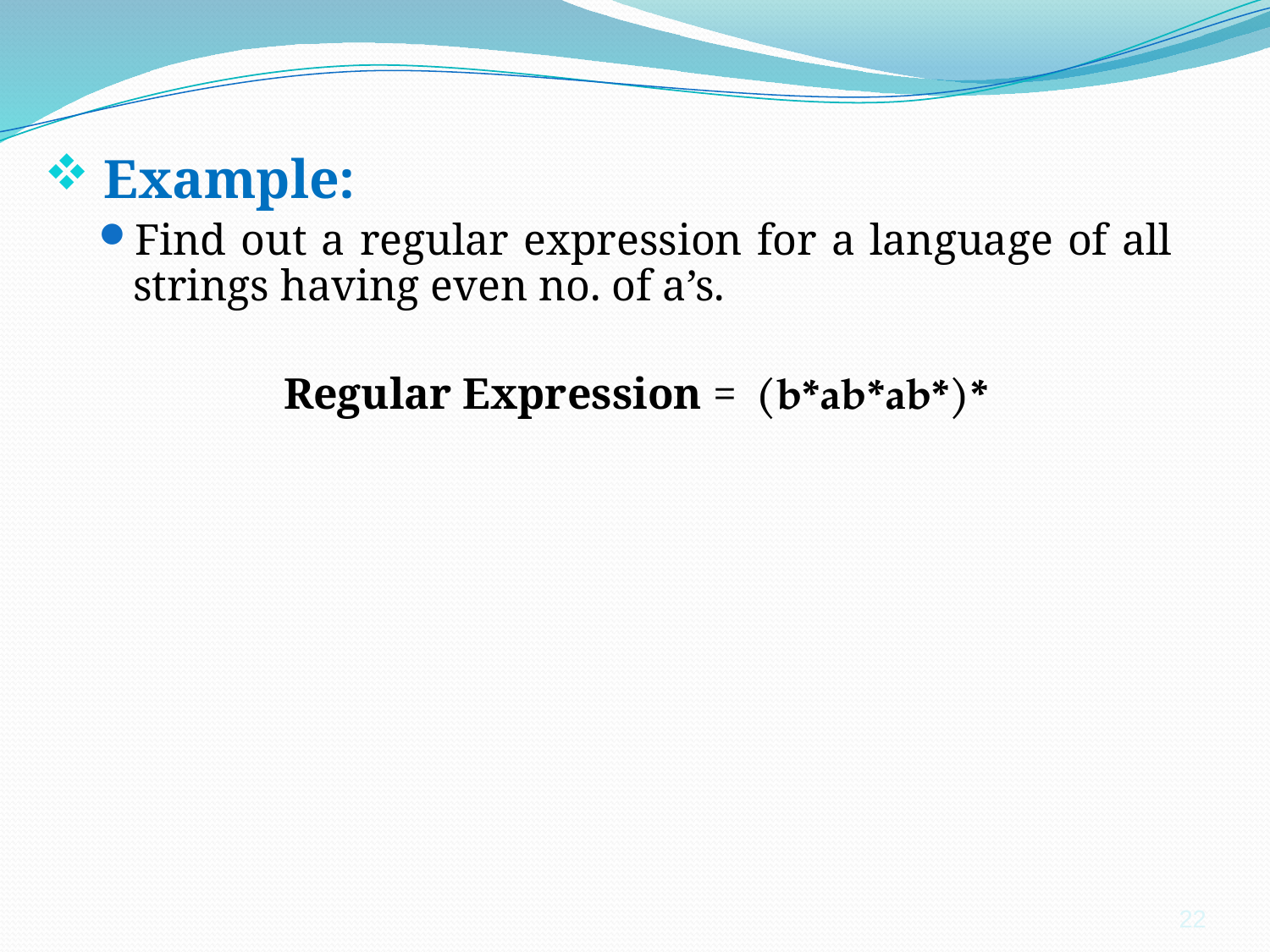

Example:
Find out a regular expression for a language of all strings having even no. of a’s.

Regular Expression =  (b*ab*ab*)*

22